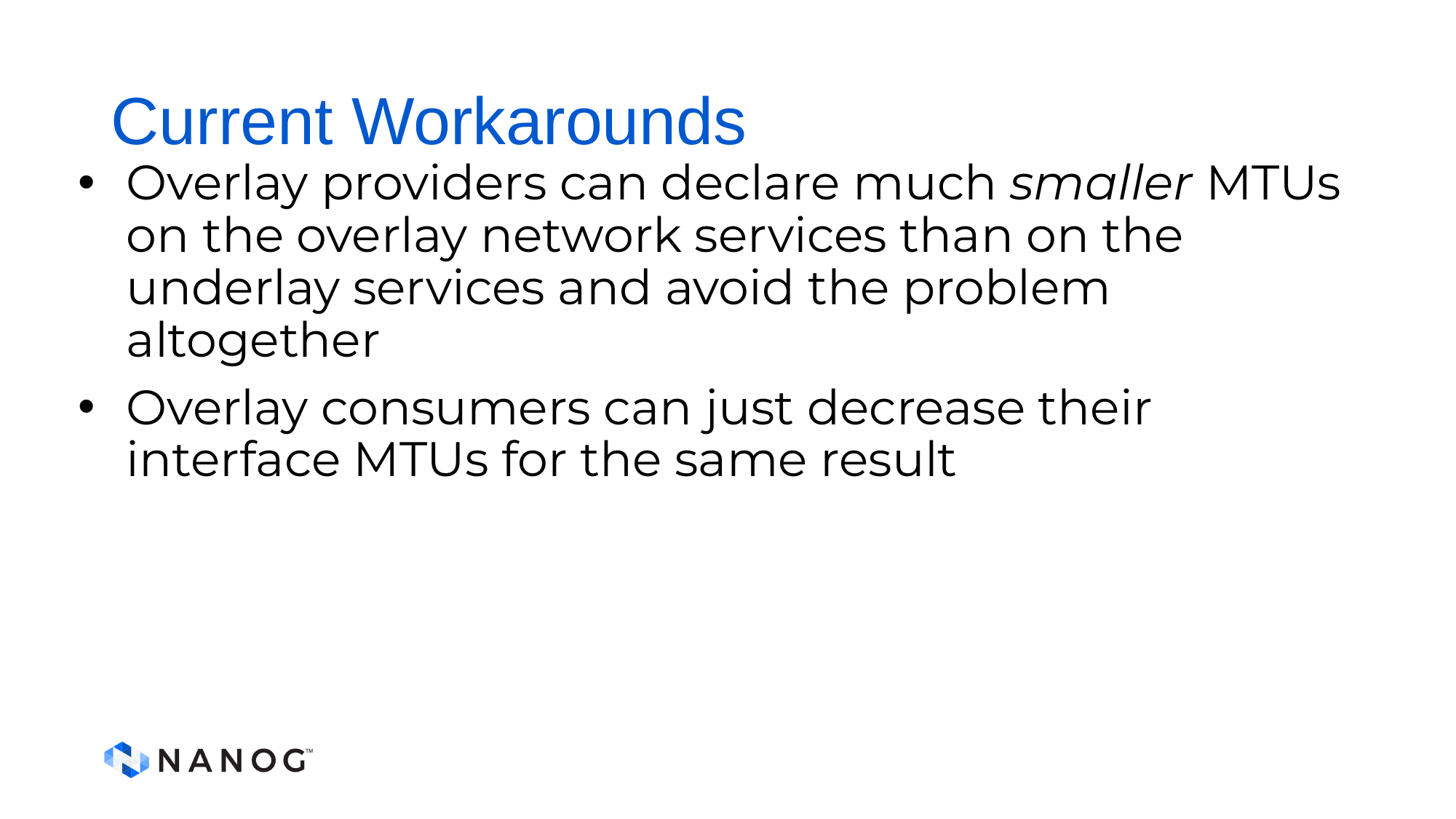

# Current Workarounds
Overlay providers can declare much smaller MTUs on the overlay network services than on the underlay services and avoid the problem altogether
Overlay consumers can just decrease their interface MTUs for the same result